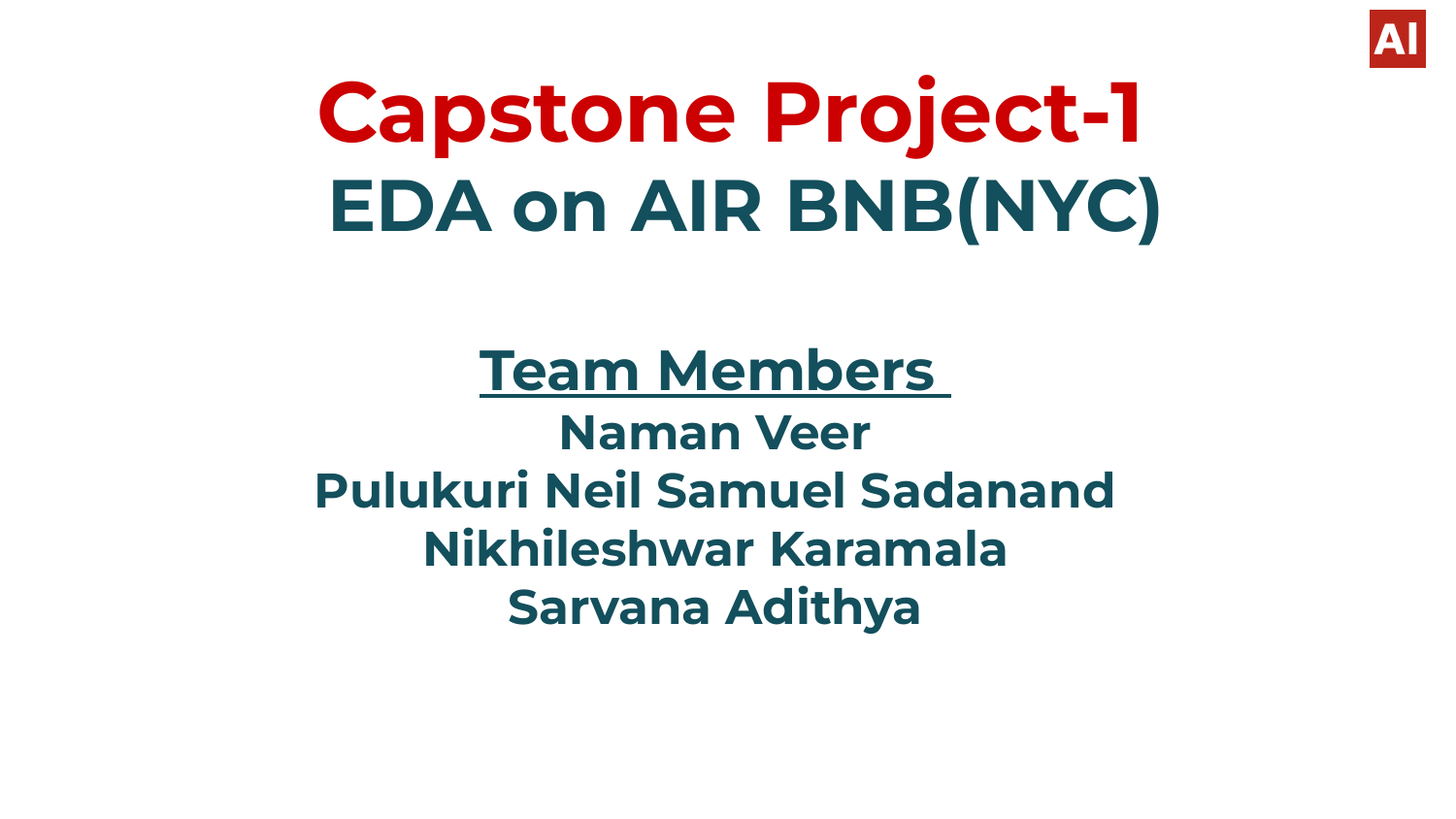

# Capstone Project-1
   EDA on AIR BNB(NYC)
Team Members
Naman Veer
Pulukuri Neil Samuel Sadanand
Nikhileshwar Karamala
Sarvana Adithya